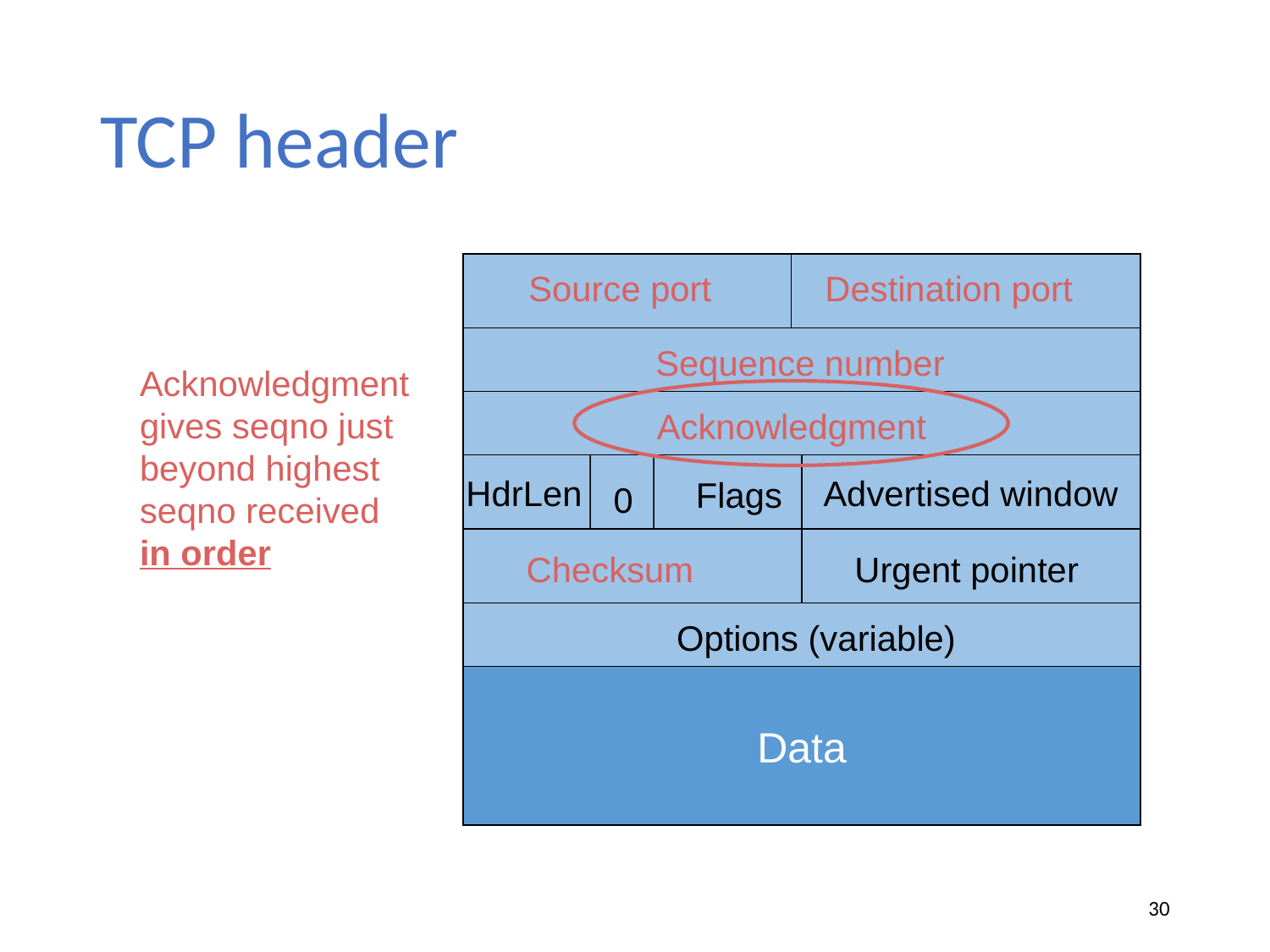

# TCP header

Source port
Destination port

Sequence number
Acknowledgment gives seqno just beyond highest seqno received in order

Acknowledgment

Advertised window
HdrLen
Flags
0

Checksum
Urgent pointer

Options (variable)
Data
30